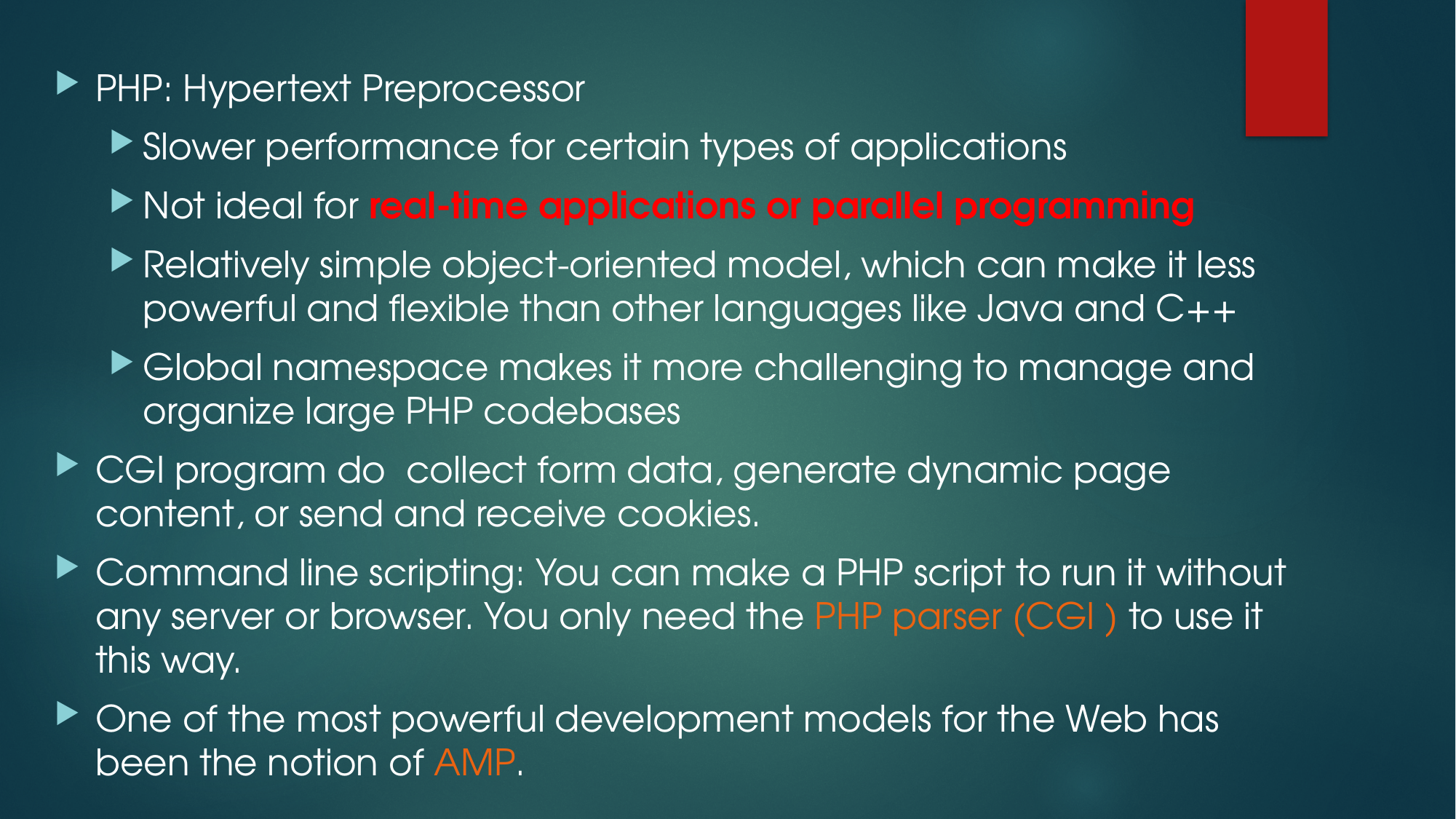

PHP: Hypertext Preprocessor
Slower performance for certain types of applications
Not ideal for real-time applications or parallel programming
Relatively simple object-oriented model, which can make it less powerful and flexible than other languages like Java and C++
Global namespace makes it more challenging to manage and organize large PHP codebases
CGI program do  collect form data, generate dynamic page content, or send and receive cookies.
Command line scripting: You can make a PHP script to run it without any server or browser. You only need the PHP parser (CGI ) to use it this way.
One of the most powerful development models for the Web has been the notion of AMP.